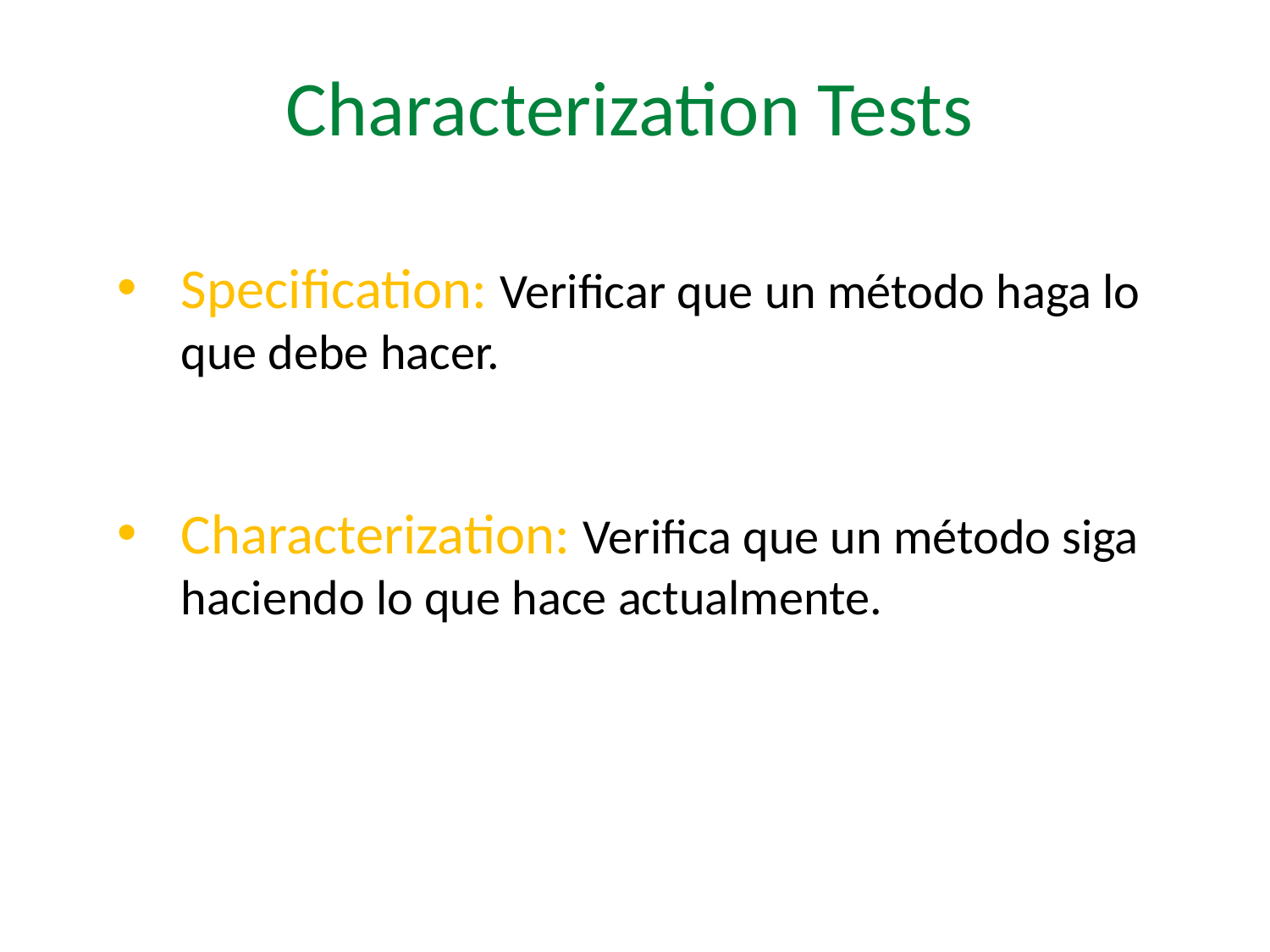

# Characterization Tests
Specification: Verificar que un método haga lo que debe hacer.

Characterization: Verifica que un método siga haciendo lo que hace actualmente.